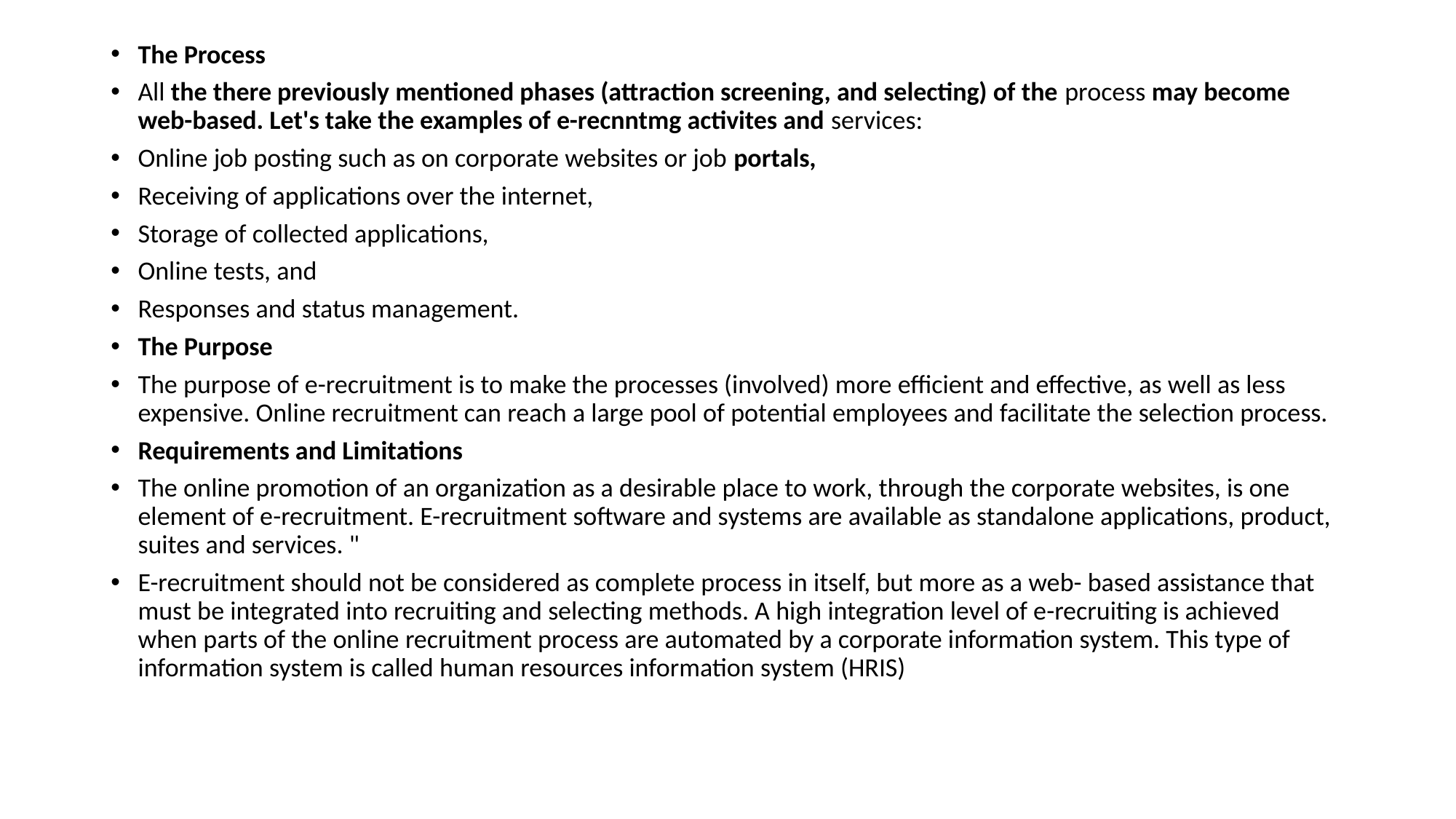

The Process
All the there previously mentioned phases (attraction screening, and selecting) of the process may become web-based. Let's take the examples of e-recnntmg activites and services:
Online job posting such as on corporate websites or job portals,
Receiving of applications over the internet,
Storage of collected applications,
Online tests, and
Responses and status management.
The Purpose
The purpose of e-recruitment is to make the processes (involved) more efficient and effective, as well as less expensive. Online recruitment can reach a large pool of potential employees and facilitate the selection process.
Requirements and Limitations
The online promotion of an organization as a desirable place to work, through the corporate websites, is one element of e-recruitment. E-recruitment software and systems are available as standalone applications, product, suites and services. "
E-recruitment should not be considered as complete process in itself, but more as a web- based assistance that must be integrated into recruiting and selecting methods. A high integration level of e-recruiting is achieved when parts of the online recruitment process are automated by a corporate information system. This type of information system is called human resources information system (HRIS)